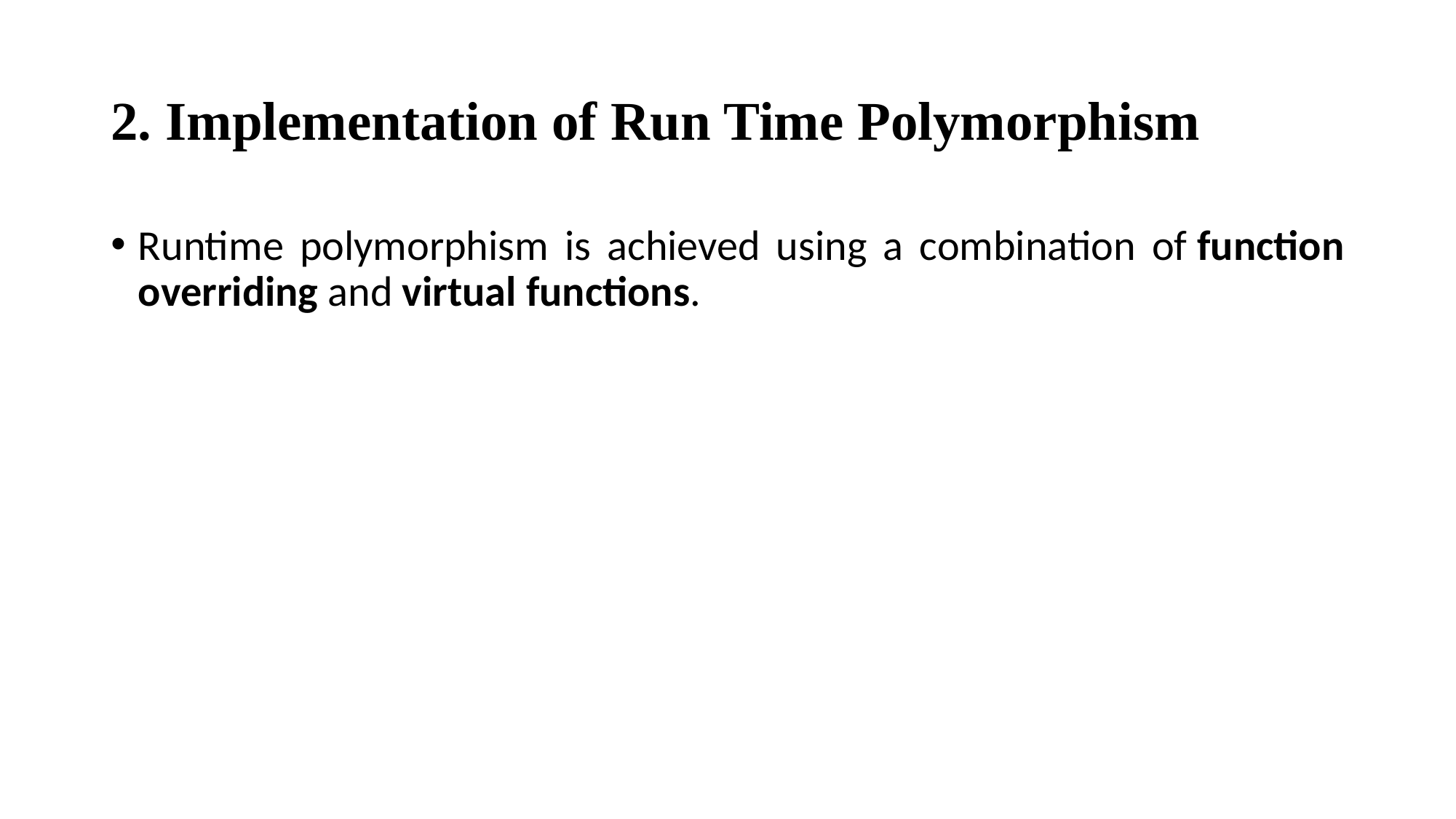

# 2. Implementation of Run Time Polymorphism
Runtime polymorphism is achieved using a combination of function overriding and virtual functions.